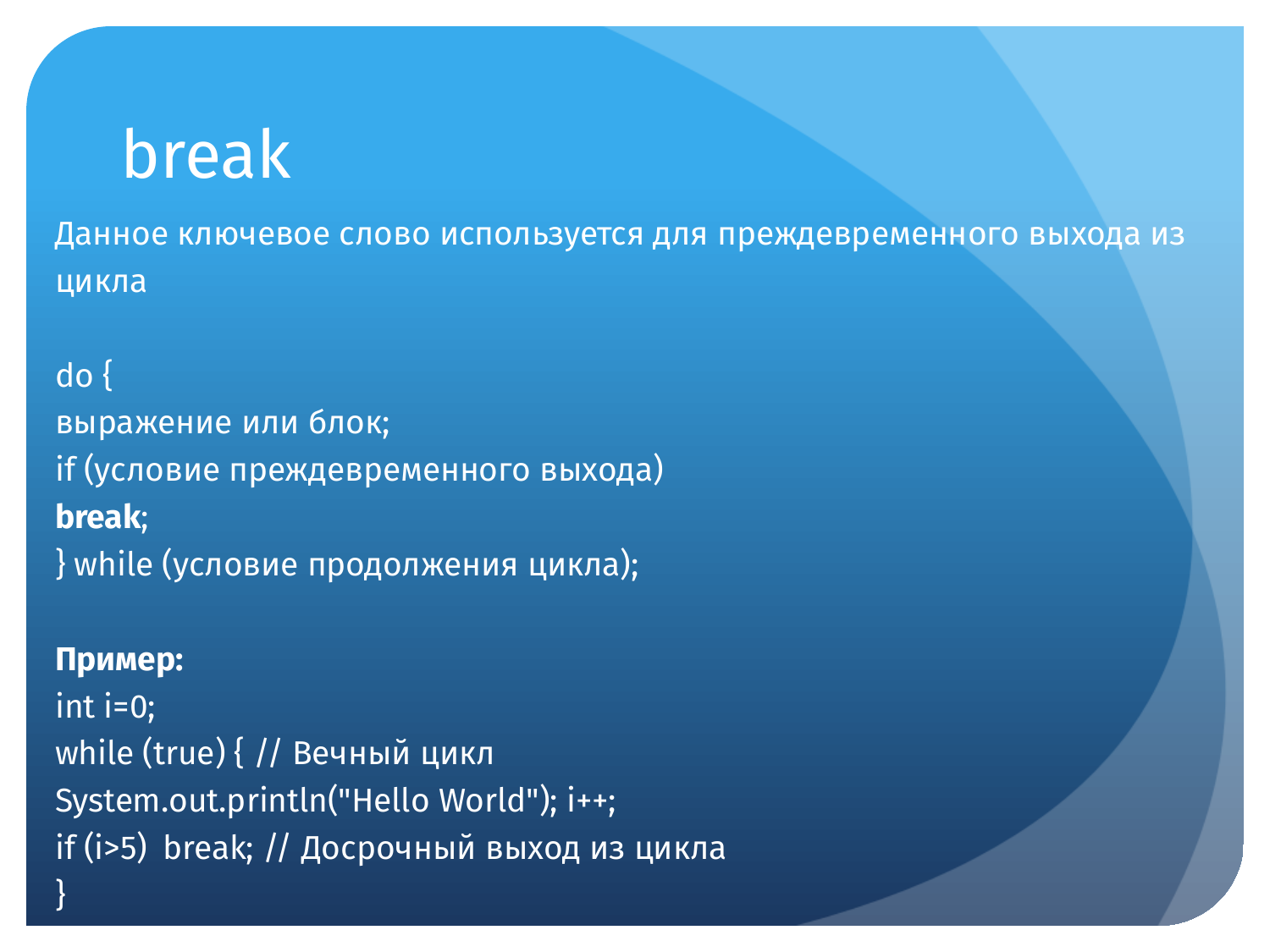

# break
Данное ключевое слово используется для преждевременного выхода из цикла

do {
выражение или блок;
if (условие преждевременного выхода)
break;
} while (условие продолжения цикла);

Пример:
int i=0;
while (true) { // Вечный цикл
System.out.println("Hello World"); i++;
if (i>5)	break; // Досрочный выход из цикла
}